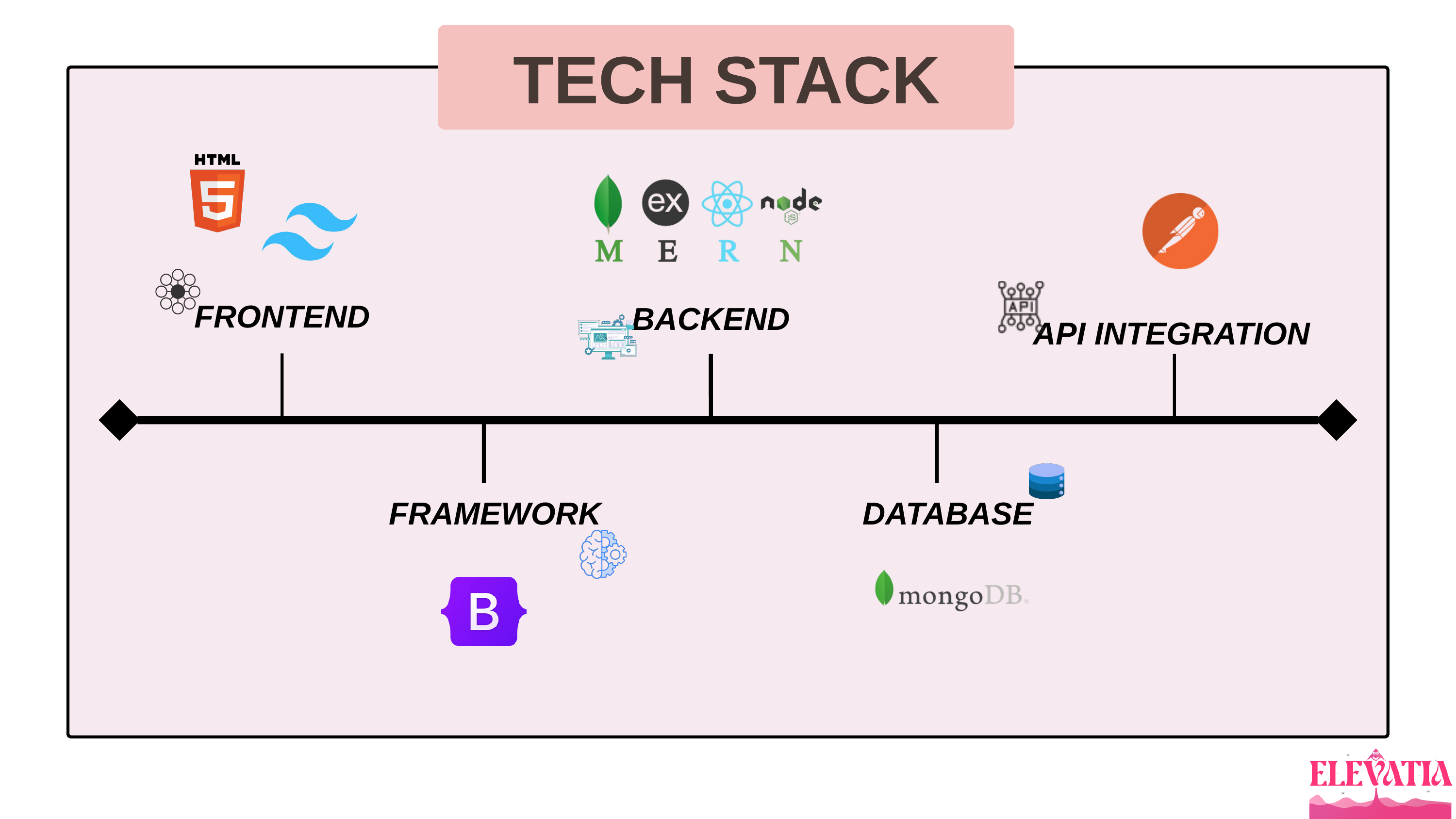

TECH STACK

BACKEND

FRONTEND
API INTEGRATION

FRAMEWORK

DATABASE